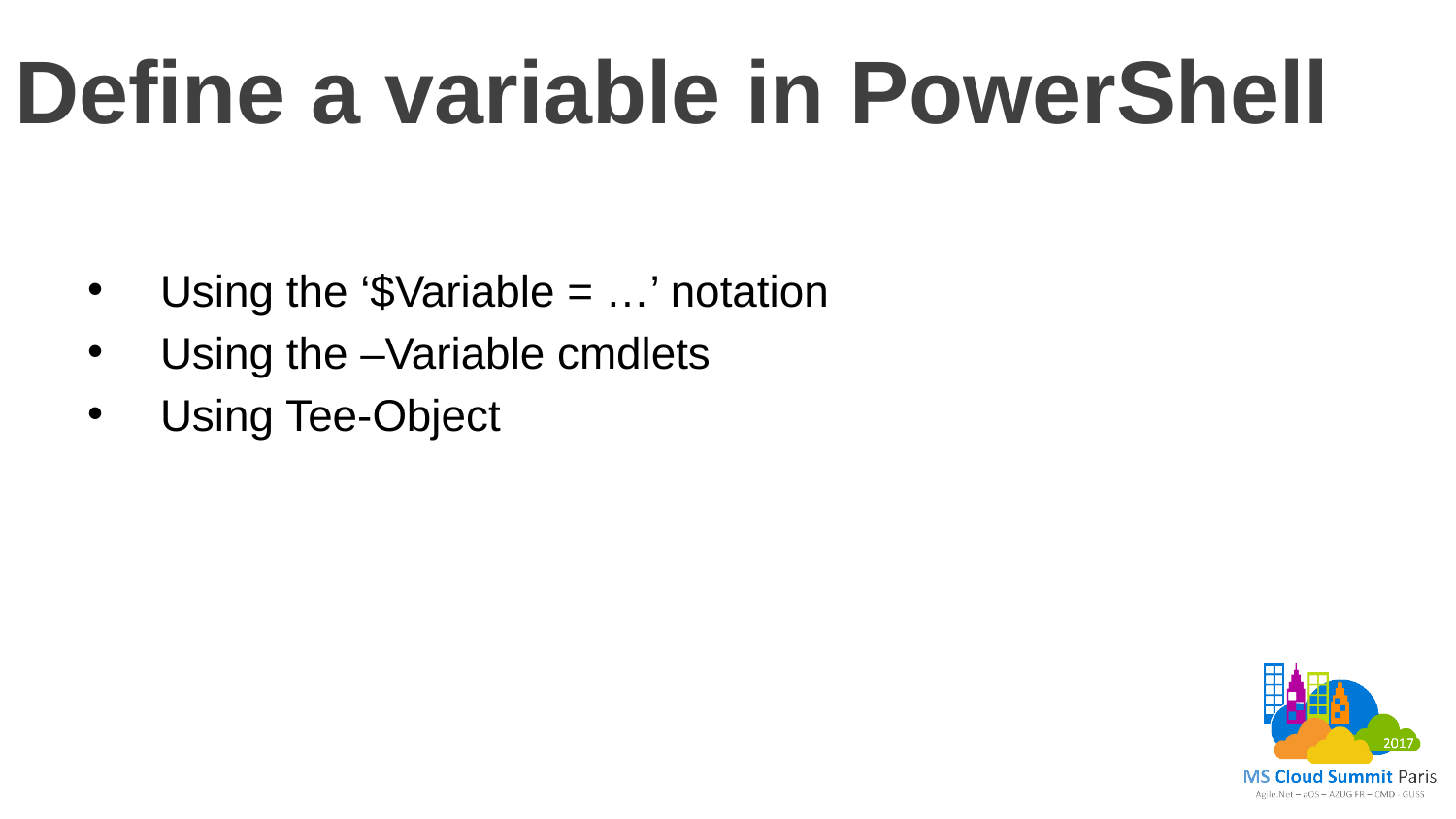

# Define a variable in PowerShell

Using the ‘$Variable = …’ notation
Using the –Variable cmdlets
Using Tee-Object